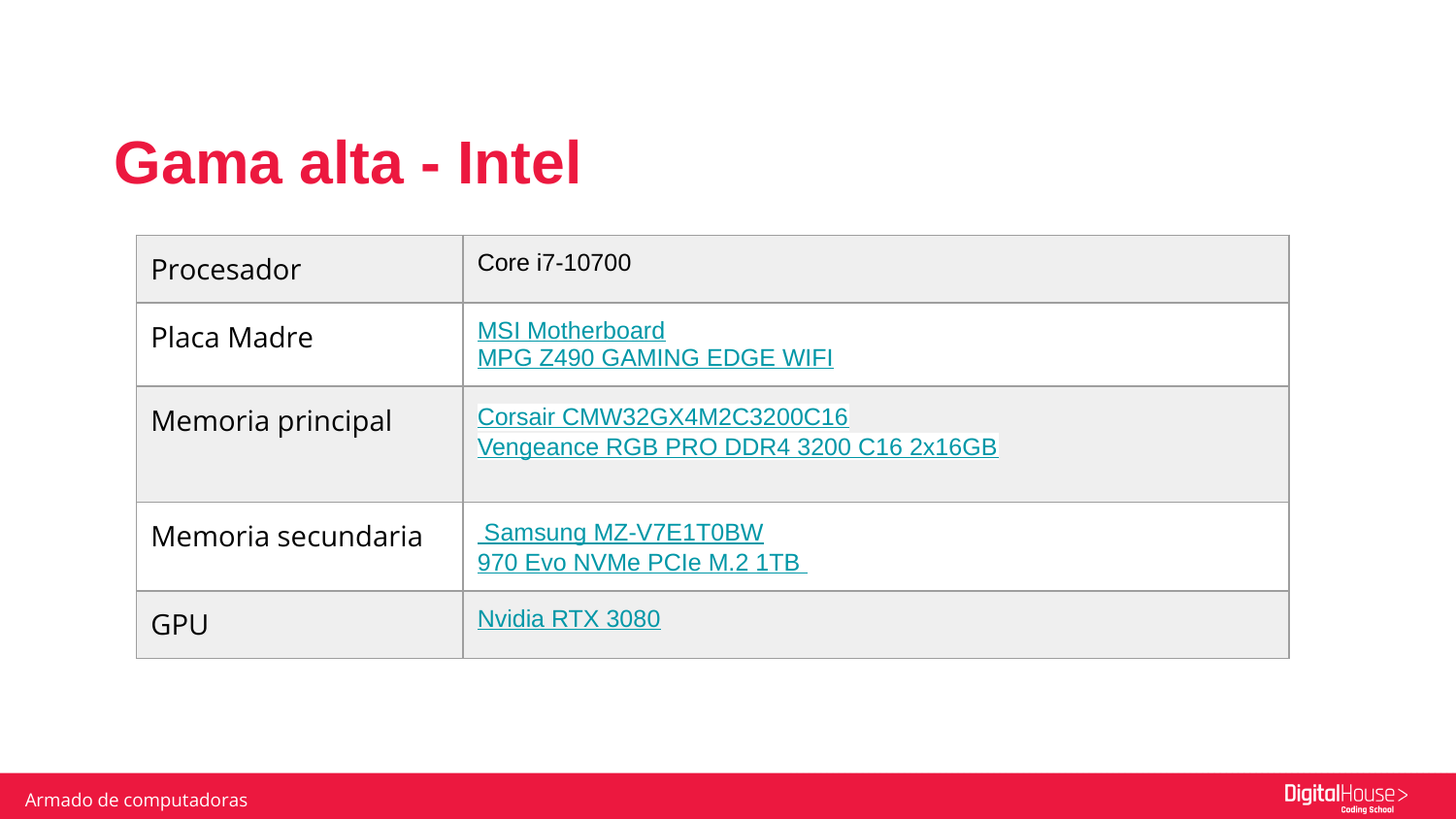

Gama alta - Intel
| Procesador | Core i7-10700 |
| --- | --- |
| Placa Madre | MSI Motherboard MPG Z490 GAMING EDGE WIFI |
| Memoria principal | Corsair CMW32GX4M2C3200C16 Vengeance RGB PRO DDR4 3200 C16 2x16GB |
| Memoria secundaria | Samsung MZ-V7E1T0BW 970 Evo NVMe PCIe M.2 1TB |
| GPU | Nvidia RTX 3080 |